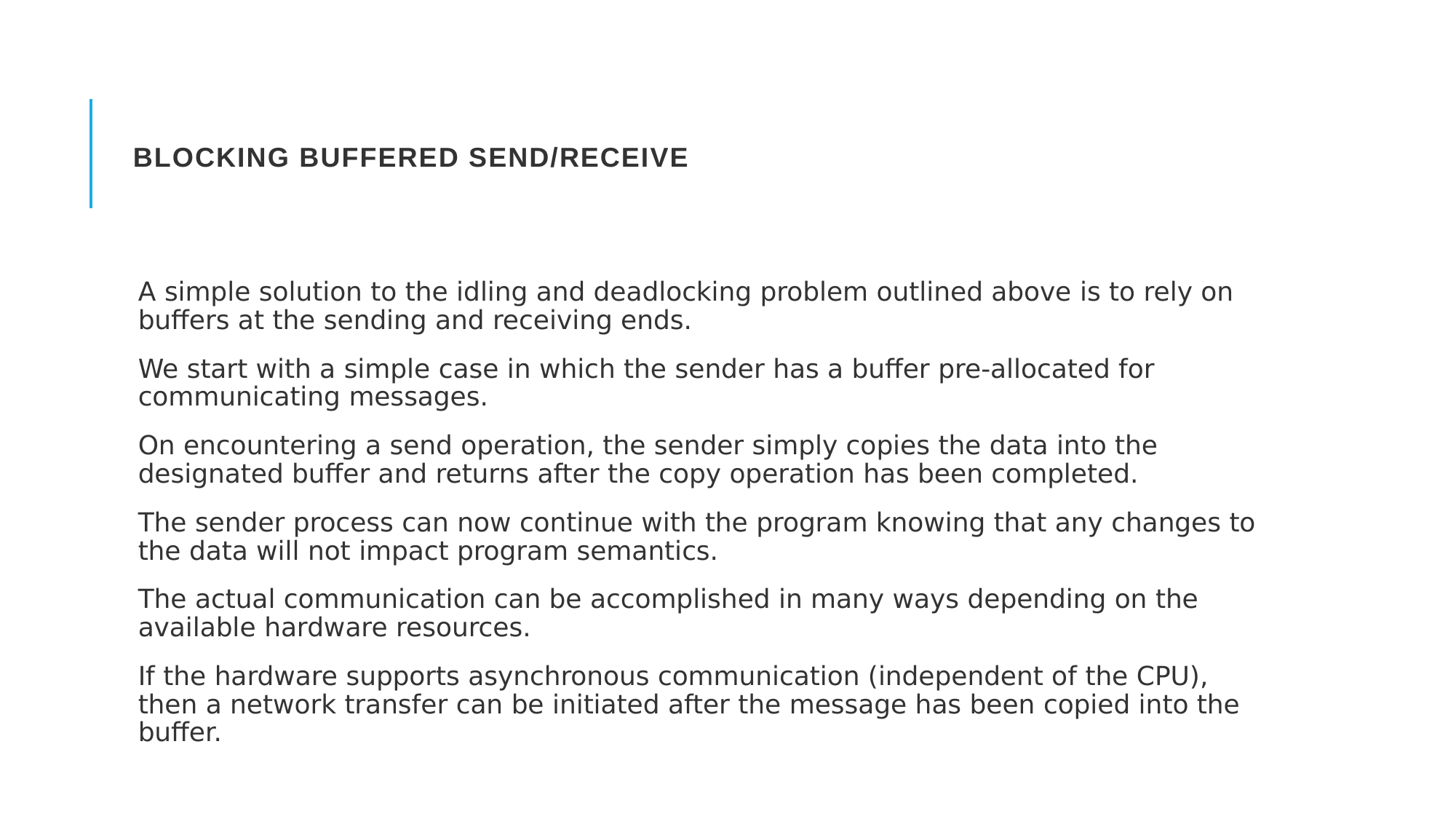

# Blocking Buffered Send/Receive
A simple solution to the idling and deadlocking problem outlined above is to rely on buffers at the sending and receiving ends.
We start with a simple case in which the sender has a buffer pre-allocated for communicating messages.
On encountering a send operation, the sender simply copies the data into the designated buffer and returns after the copy operation has been completed.
The sender process can now continue with the program knowing that any changes to the data will not impact program semantics.
The actual communication can be accomplished in many ways depending on the available hardware resources.
If the hardware supports asynchronous communication (independent of the CPU), then a network transfer can be initiated after the message has been copied into the buffer.